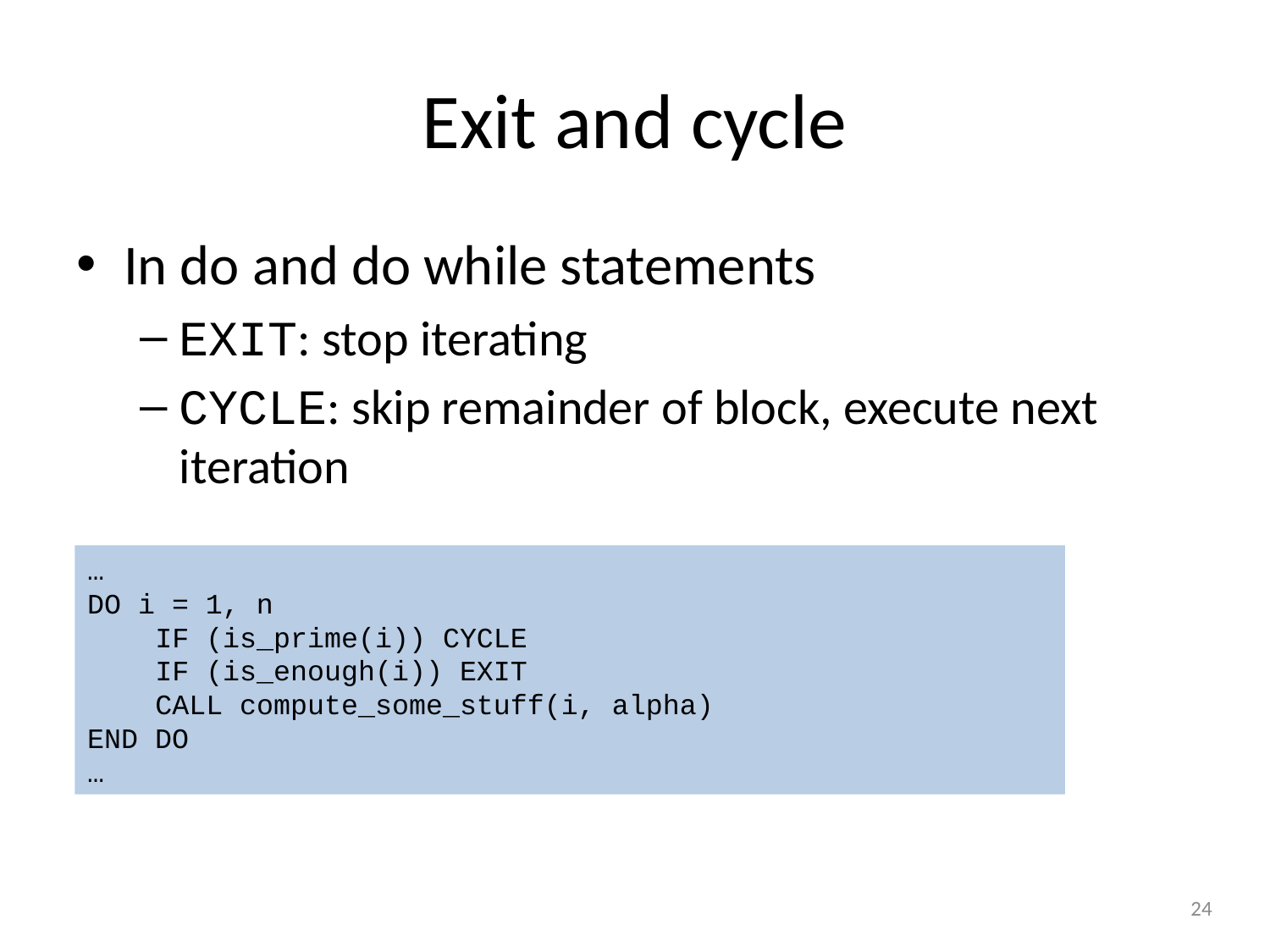

# Exit and cycle
In do and do while statements
EXIT: stop iterating
CYCLE: skip remainder of block, execute next iteration
…
DO i = 1, n
    IF (is_prime(i)) CYCLE
    IF (is_enough(i)) EXIT
    CALL compute_some_stuff(i, alpha)
END DO
…
24